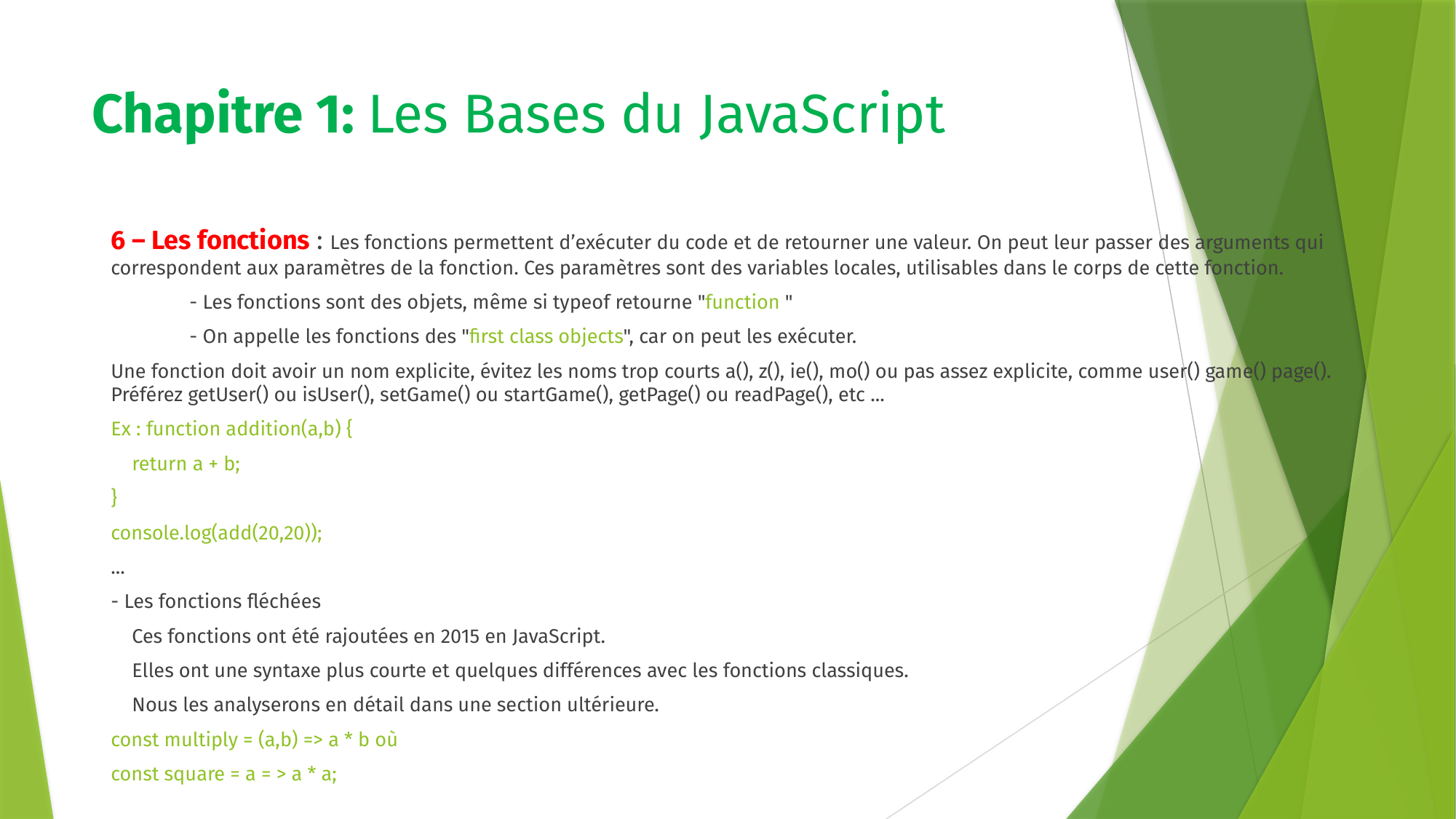

# Chapitre 1: Les Bases du JavaScript
6 – Les fonctions : Les fonctions permettent d’exécuter du code et de retourner une valeur. On peut leur passer des arguments qui correspondent aux paramètres de la fonction. Ces paramètres sont des variables locales, utilisables dans le corps de cette fonction.
	- Les fonctions sont des objets, même si typeof retourne "function "
	- On appelle les fonctions des "first class objects", car on peut les exécuter.
Une fonction doit avoir un nom explicite, évitez les noms trop courts a(), z(), ie(), mo() ou pas assez explicite, comme user() game() page(). Préférez getUser() ou isUser(), setGame() ou startGame(), getPage() ou readPage(), etc ...
Ex : function addition(a,b) {
    return a + b;
}
console.log(add(20,20));
...
- Les fonctions fléchées
    Ces fonctions ont été rajoutées en 2015 en JavaScript.
    Elles ont une syntaxe plus courte et quelques différences avec les fonctions classiques.
    Nous les analyserons en détail dans une section ultérieure.
const multiply = (a,b) => a * b où
const square = a = > a * a;